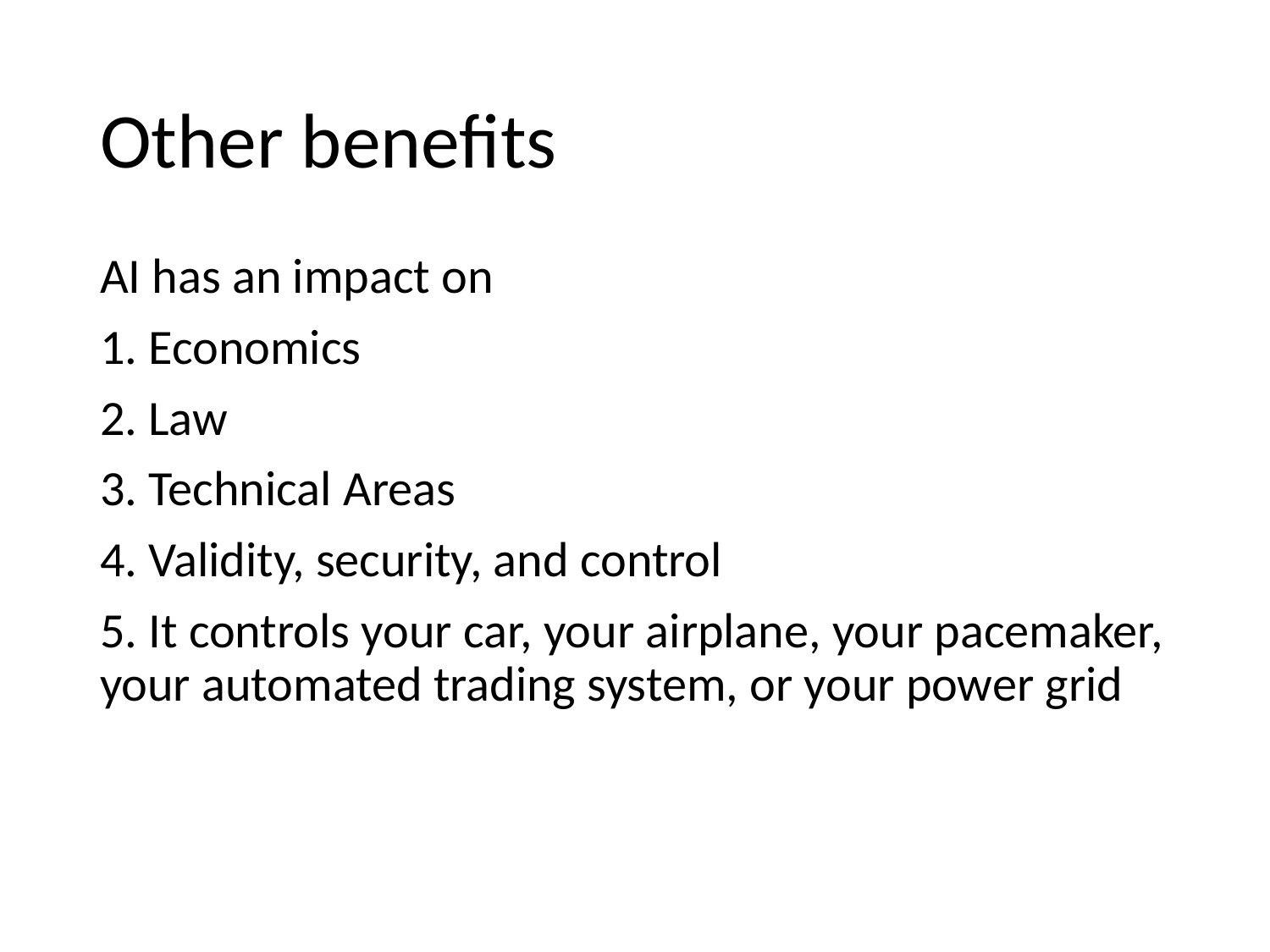

# Other benefits
AI has an impact on
1. Economics
2. Law
3. Technical Areas
4. Validity, security, and control
5. It controls your car, your airplane, your pacemaker, your automated trading system, or your power grid